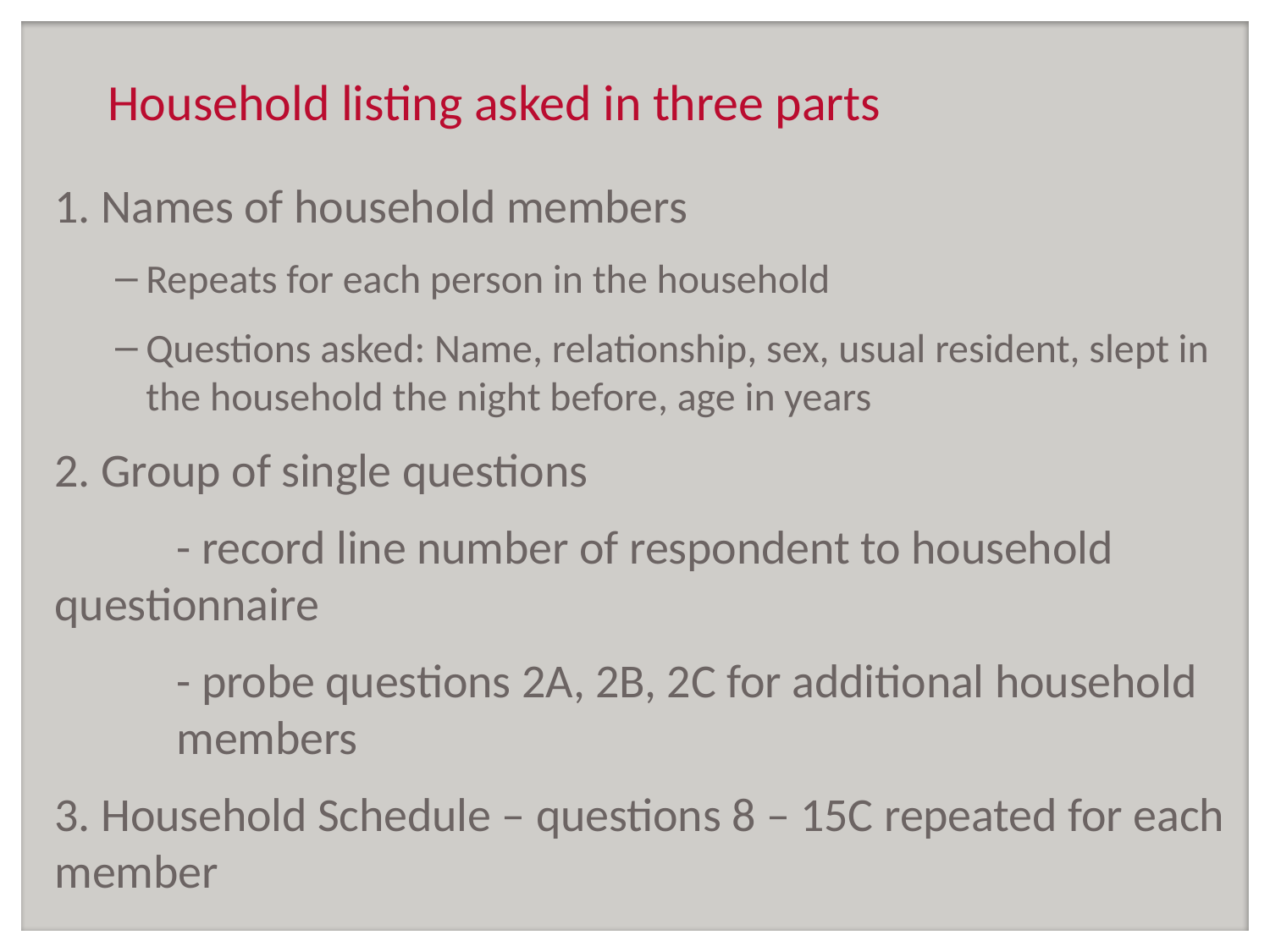

# Household listing asked in three parts
1. Names of household members
Repeats for each person in the household
Questions asked: Name, relationship, sex, usual resident, slept in the household the night before, age in years
2. Group of single questions
	- record line number of respondent to household 	questionnaire
	- probe questions 2A, 2B, 2C for additional household 	members
3. Household Schedule – questions 8 – 15C repeated for each member